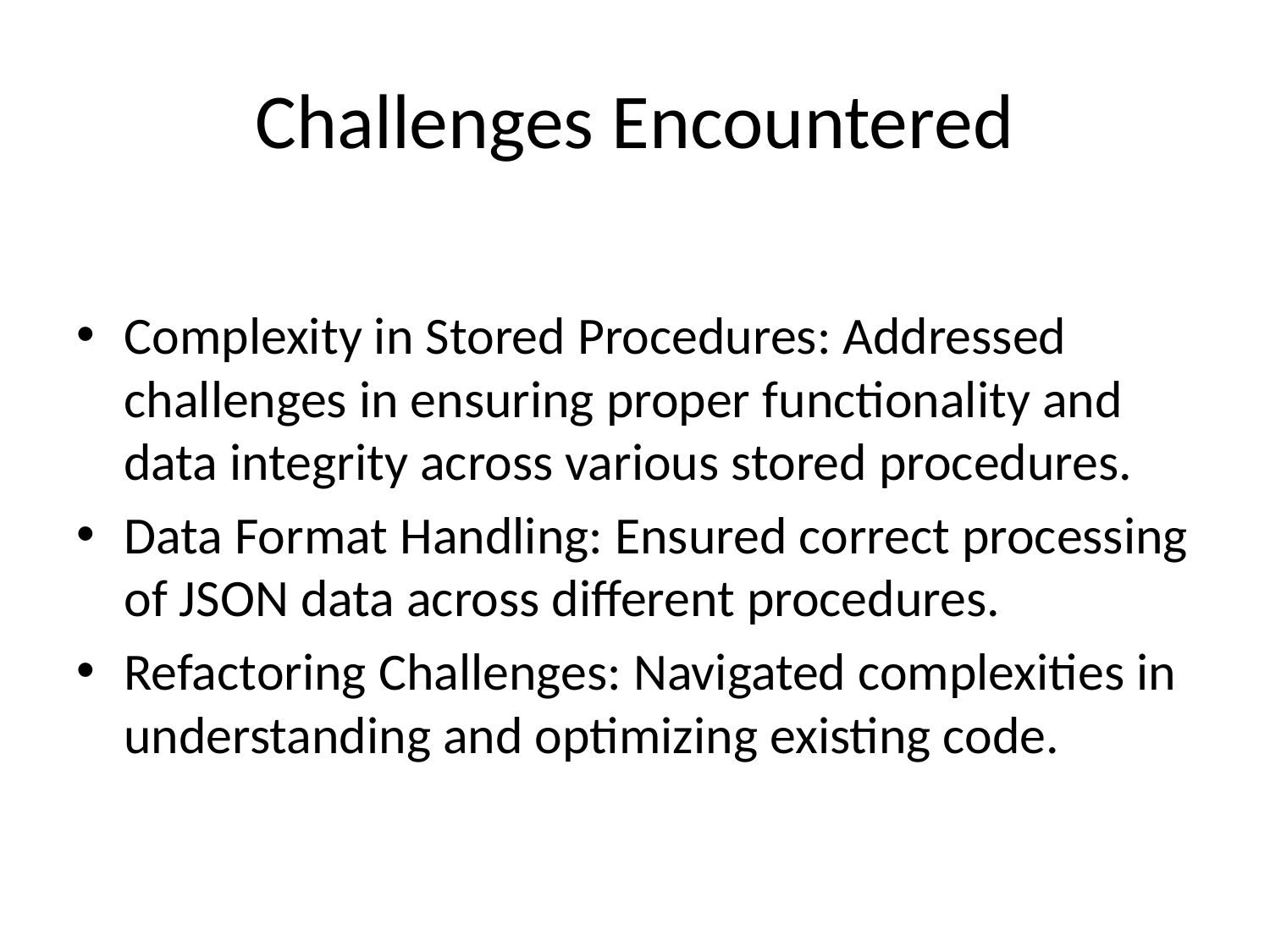

# Challenges Encountered

Complexity in Stored Procedures: Addressed challenges in ensuring proper functionality and data integrity across various stored procedures.
Data Format Handling: Ensured correct processing of JSON data across different procedures.
Refactoring Challenges: Navigated complexities in understanding and optimizing existing code.